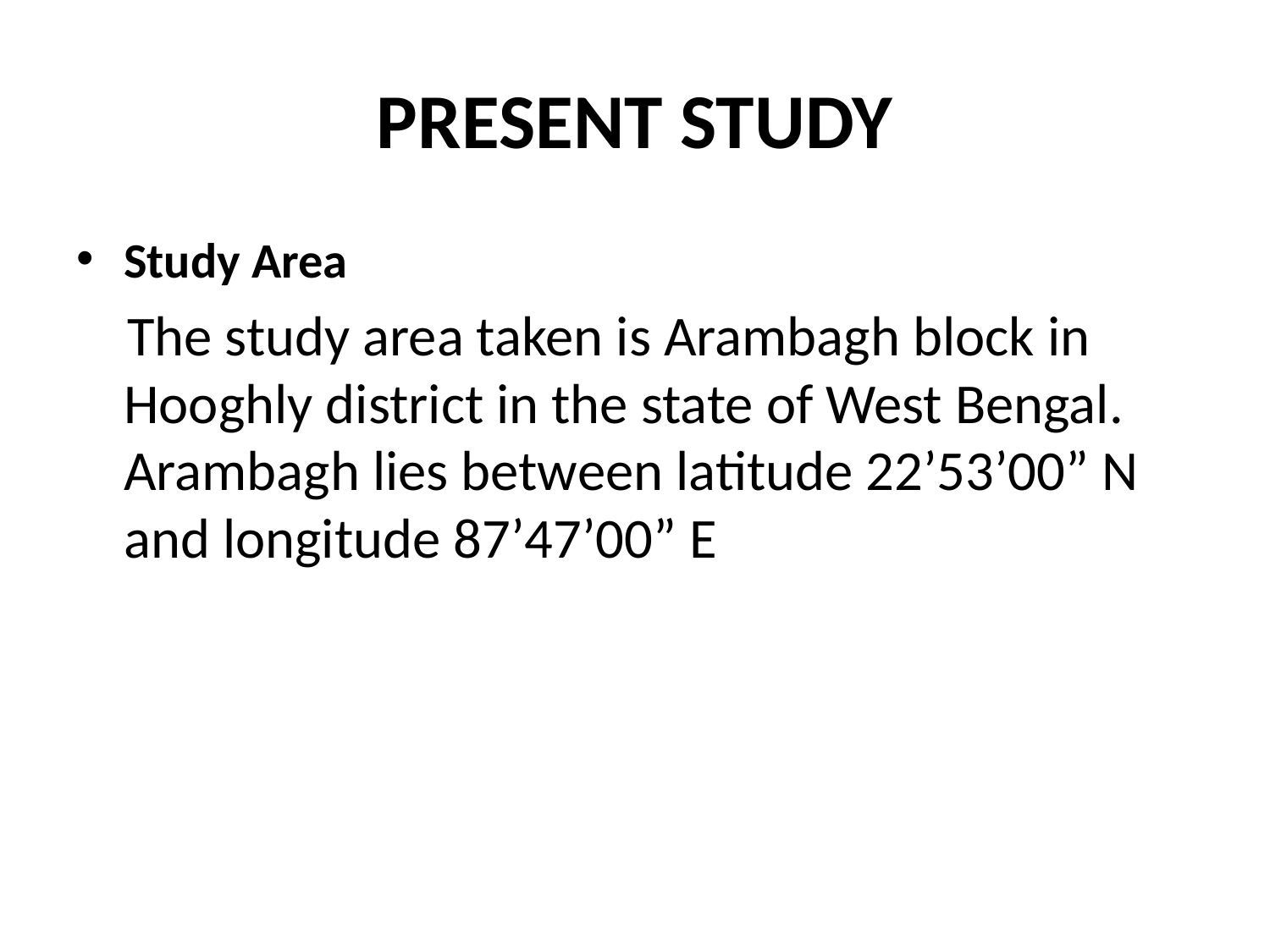

# PRESENT STUDY
Study Area
    The study area taken is Arambagh block in Hooghly district in the state of West Bengal. Arambagh lies between latitude 22’53’00” N and longitude 87’47’00” E